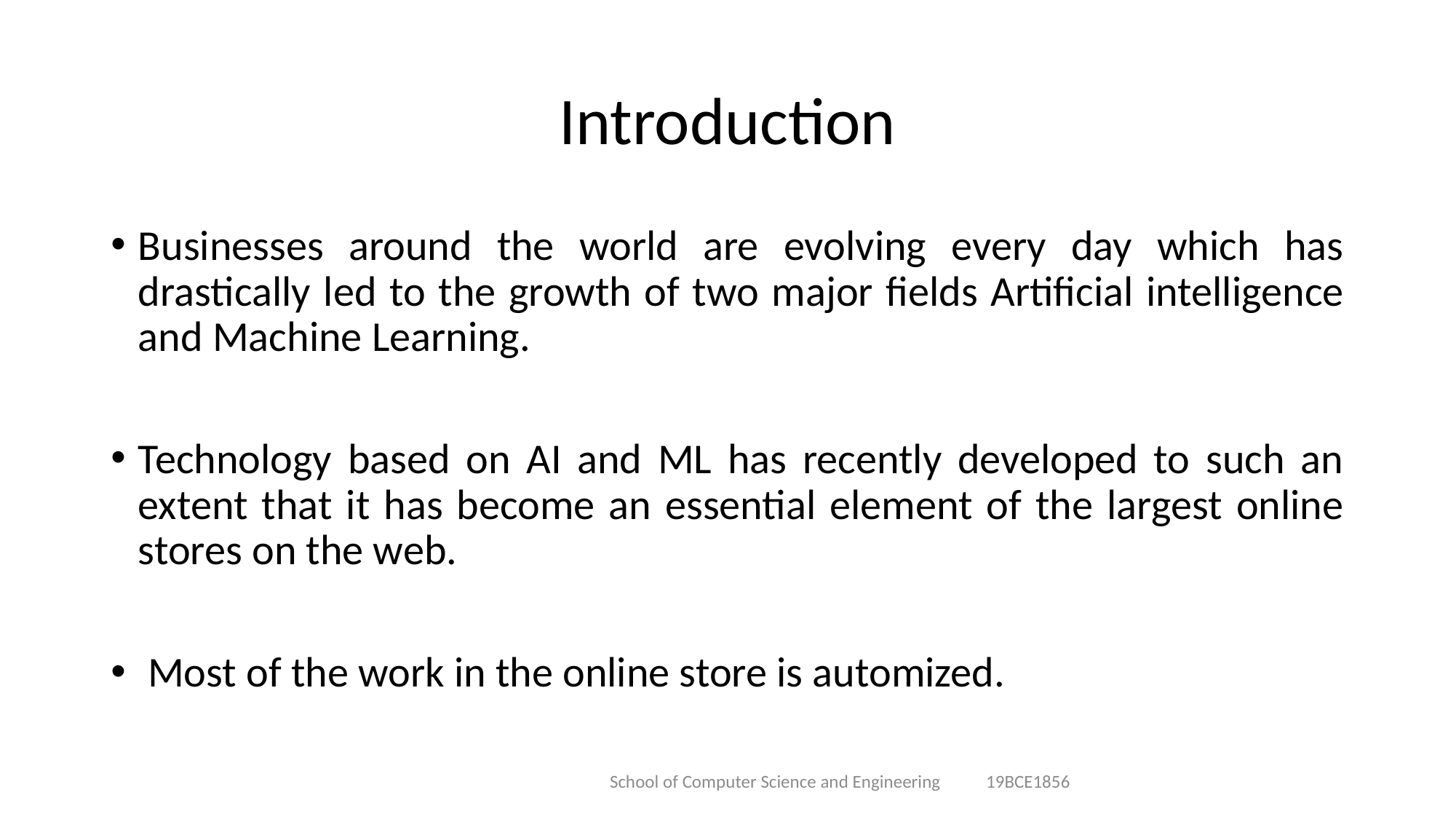

# Introduction
Businesses around the world are evolving every day which has drastically led to the growth of two major fields Artificial intelligence and Machine Learning.

Technology based on AI and ML has recently developed to such an extent that it has become an essential element of the largest online stores on the web.

 Most of the work in the online store is automized.
School of Computer Science and Engineering           19BCE1856